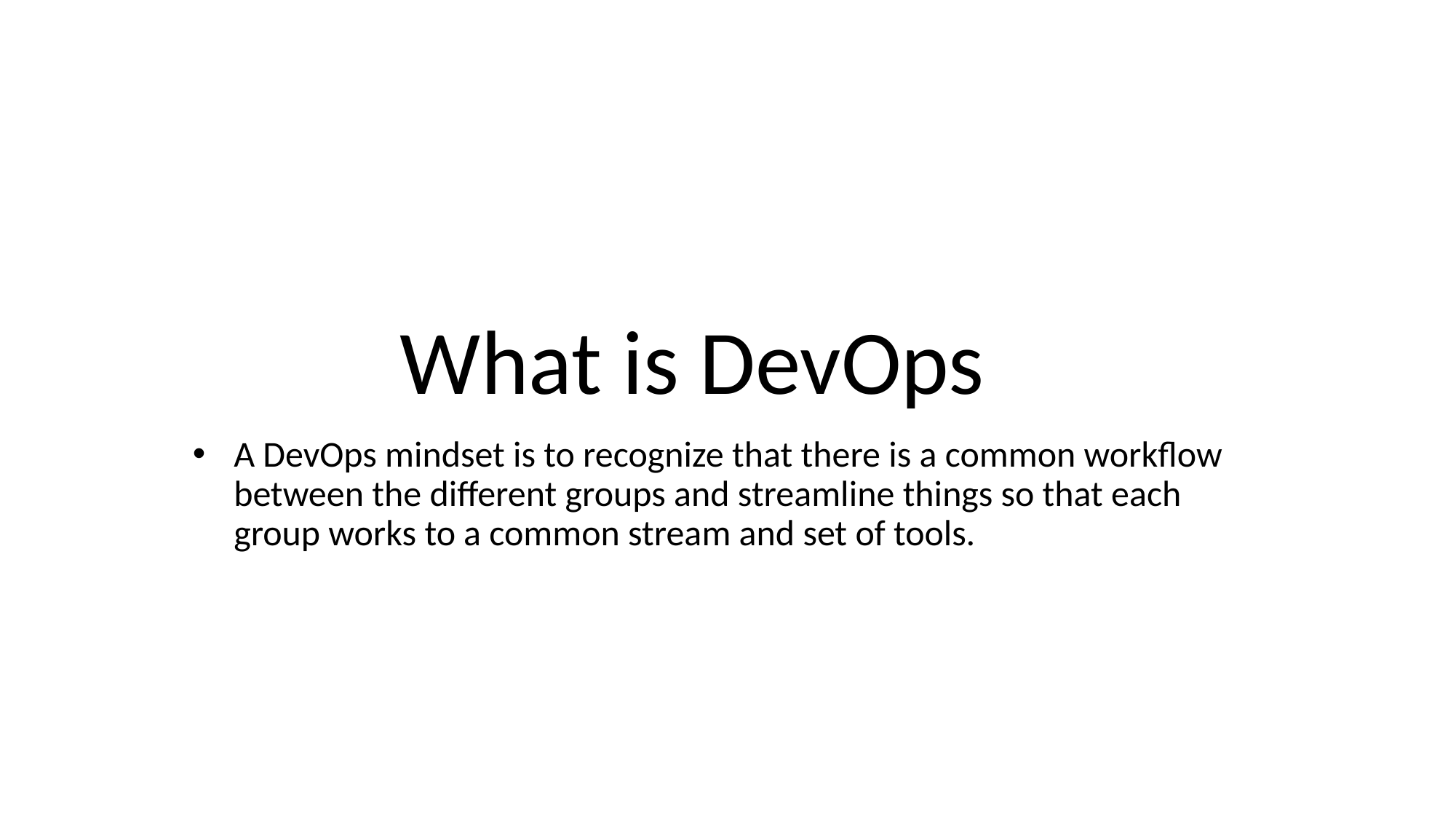

# What is DevOps
A DevOps mindset is to recognize that there is a common workflow between the different groups and streamline things so that each group works to a common stream and set of tools.